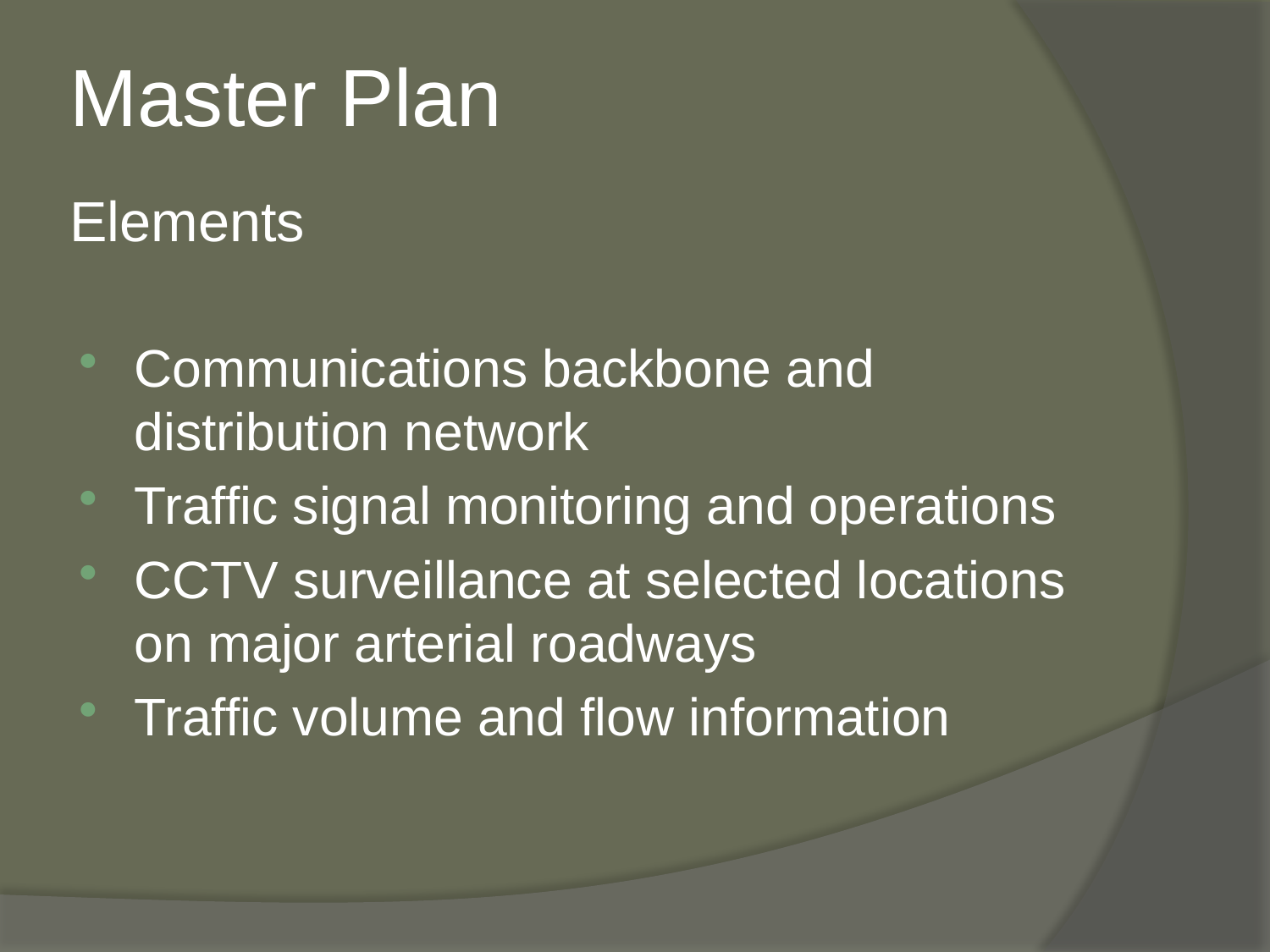

# Master Plan Elements
Communications backbone and distribution network
Traffic signal monitoring and operations
CCTV surveillance at selected locations on major arterial roadways
Traffic volume and flow information